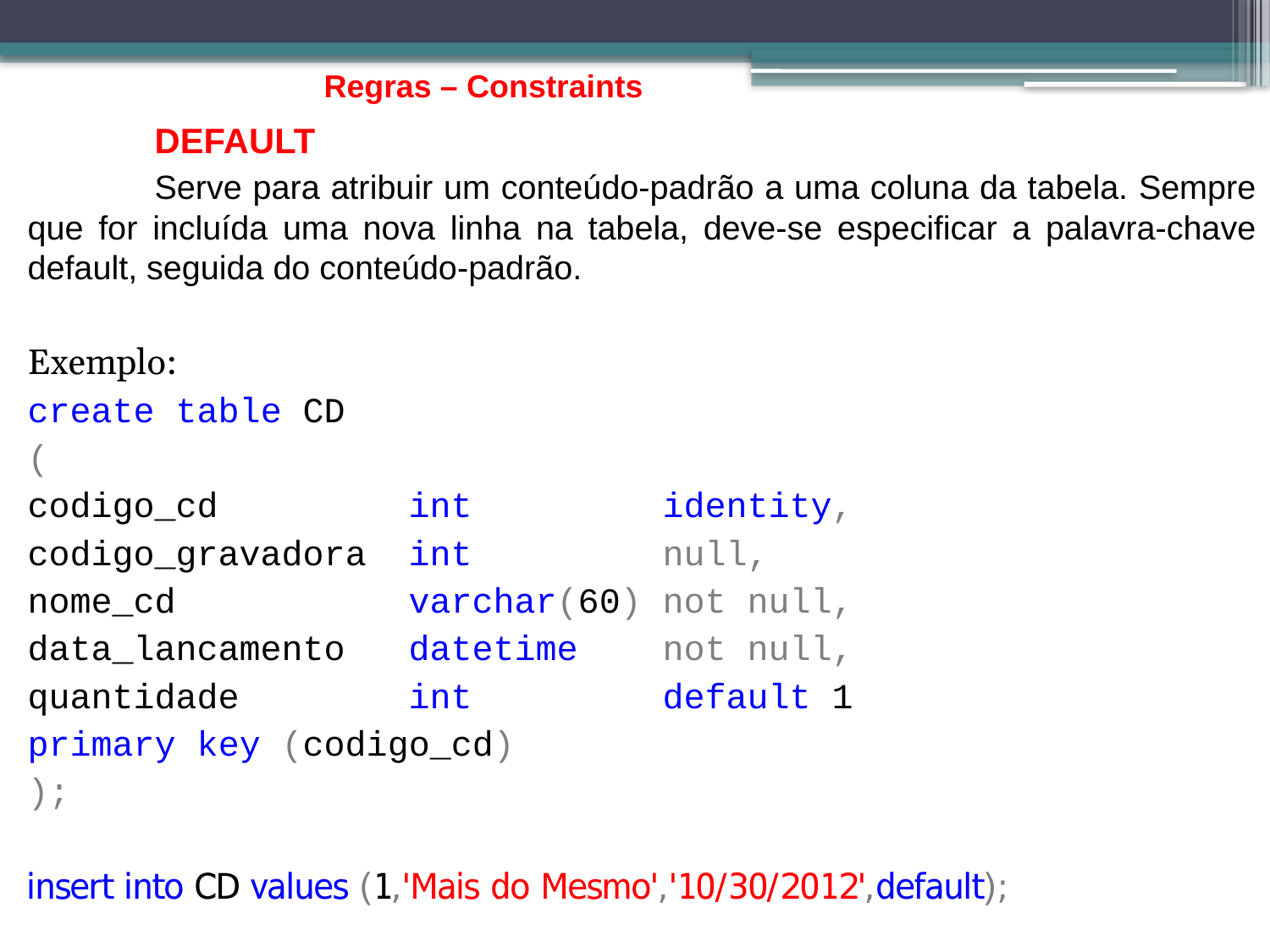

Regras – Constraints
	DEFAULT
	Serve para atribuir um conteúdo-padrão a uma coluna da tabela. Sempre que for incluída uma nova linha na tabela, deve-se especificar a palavra-chave default, seguida do conteúdo-padrão.

Exemplo:
create table CD
(
codigo_cd		int		identity,
codigo_gravadora	int		null,
nome_cd		varchar(60)	not null,
data_lancamento	datetime	not null,
quantidade		int 		default 1
primary key (codigo_cd)
);

insert into CD values (1,'Mais do Mesmo','10/30/2012',default);